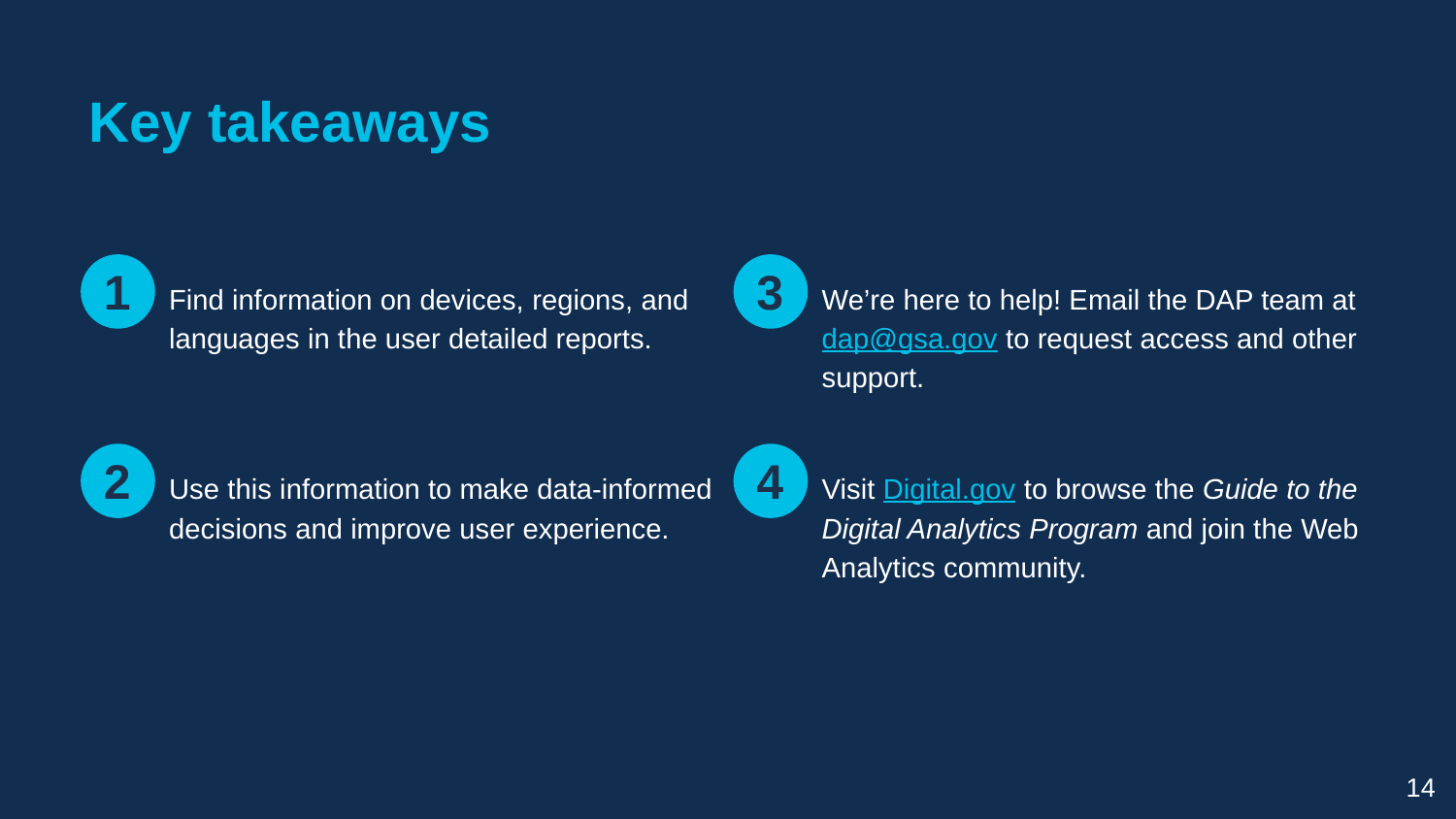

# Key takeaways
Find information on devices, regions, and languages in the user detailed reports.
We’re here to help! Email the DAP team at dap@gsa.gov to request access and other support.
Use this information to make data-informed decisions and improve user experience.
Visit Digital.gov to browse the Guide to the Digital Analytics Program and join the Web Analytics community.
14